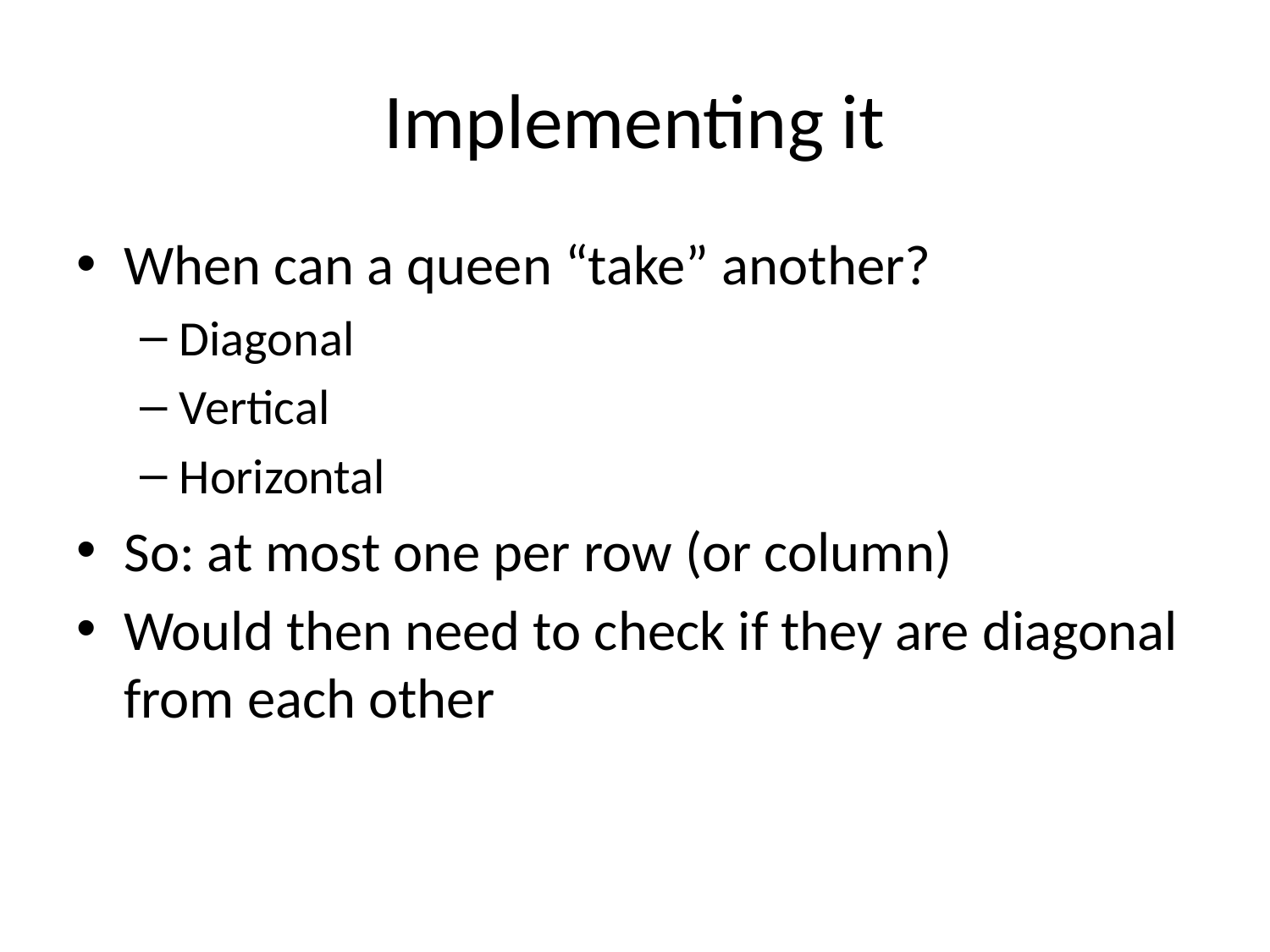

# Implementing it
When can a queen “take” another?
Diagonal
Vertical
Horizontal
So: at most one per row (or column)
Would then need to check if they are diagonal from each other